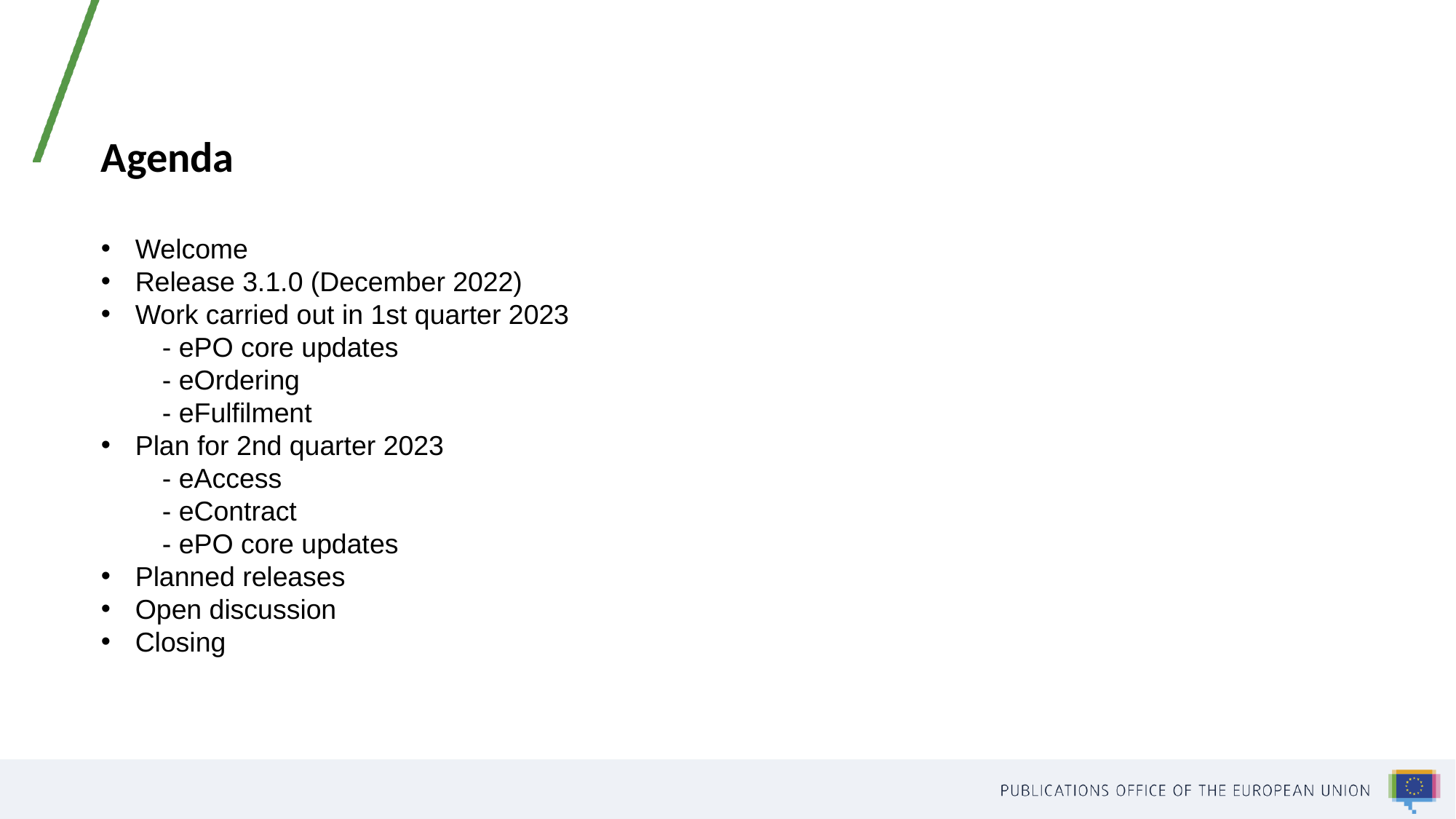

Agenda
Welcome
Release 3.1.0 (December 2022)
Work carried out in 1st quarter 2023
        - ePO core updates
        - eOrdering
        - eFulfilment
Plan for 2nd quarter 2023
        - eAccess
        - eContract
        - ePO core updates
Planned releases
Open discussion
Closing